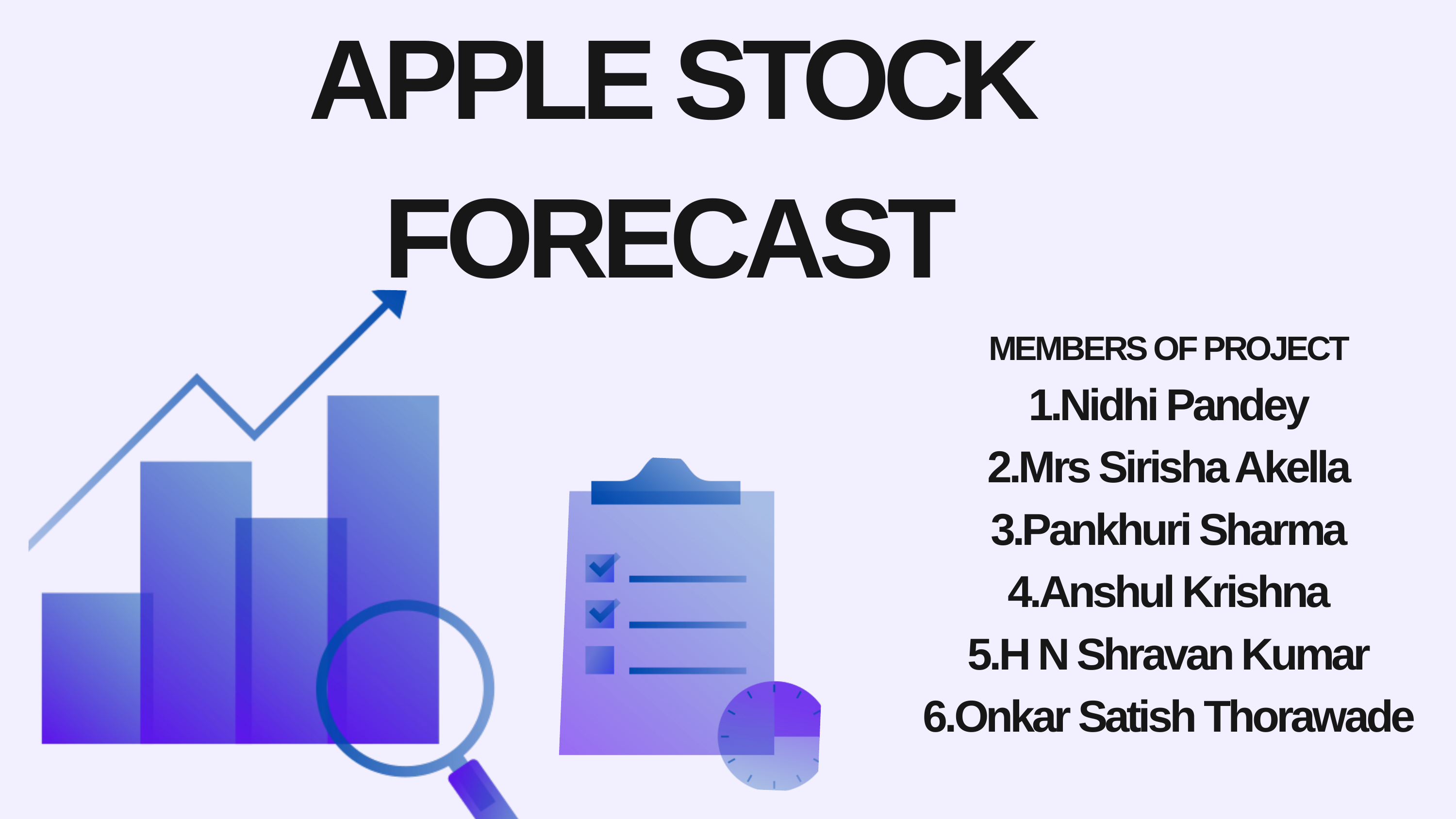

APPLE STOCK FORECAST

MEMBERS OF PROJECT
1.Nidhi Pandey
2.Mrs Sirisha Akella
3.Pankhuri Sharma
4.Anshul Krishna
5.H N Shravan Kumar
6.Onkar Satish Thorawade